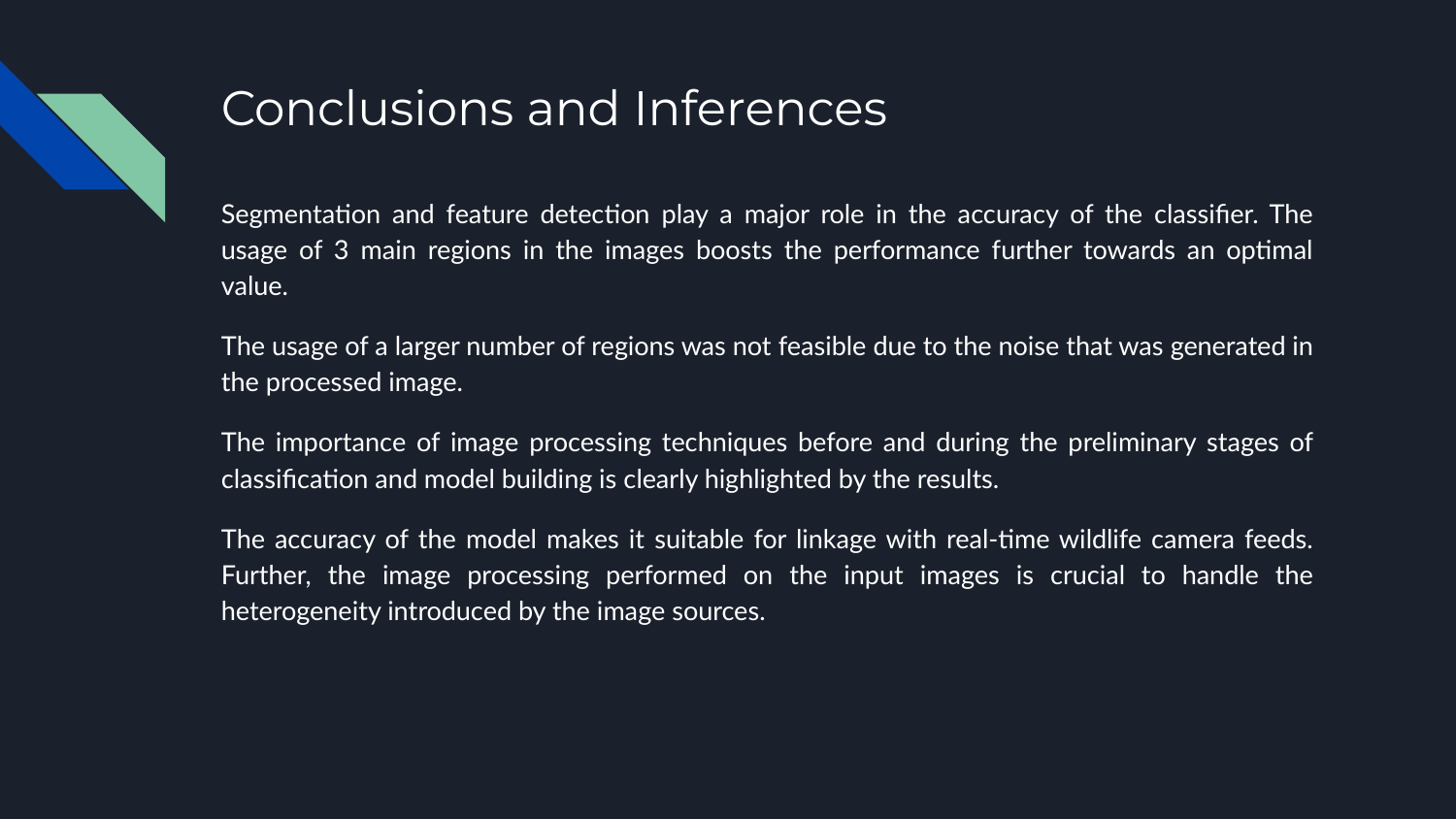

# Conclusions and Inferences
Segmentation and feature detection play a major role in the accuracy of the classifier. The usage of 3 main regions in the images boosts the performance further towards an optimal value.
The usage of a larger number of regions was not feasible due to the noise that was generated in the processed image.
The importance of image processing techniques before and during the preliminary stages of classification and model building is clearly highlighted by the results.
The accuracy of the model makes it suitable for linkage with real-time wildlife camera feeds. Further, the image processing performed on the input images is crucial to handle the heterogeneity introduced by the image sources.